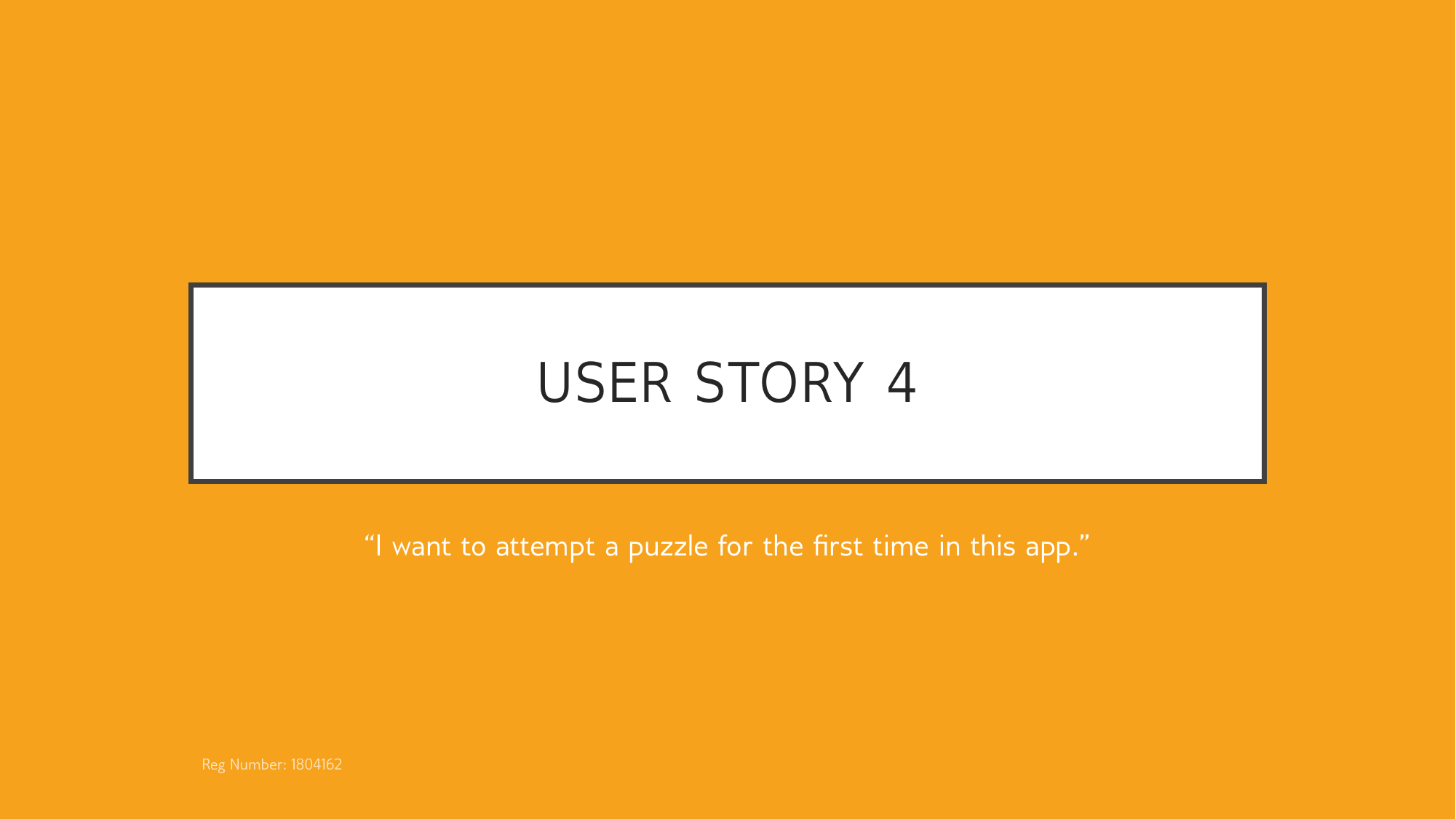

# User Story 4
“I want to attempt a puzzle for the first time in this app.”
Reg Number: 1804162